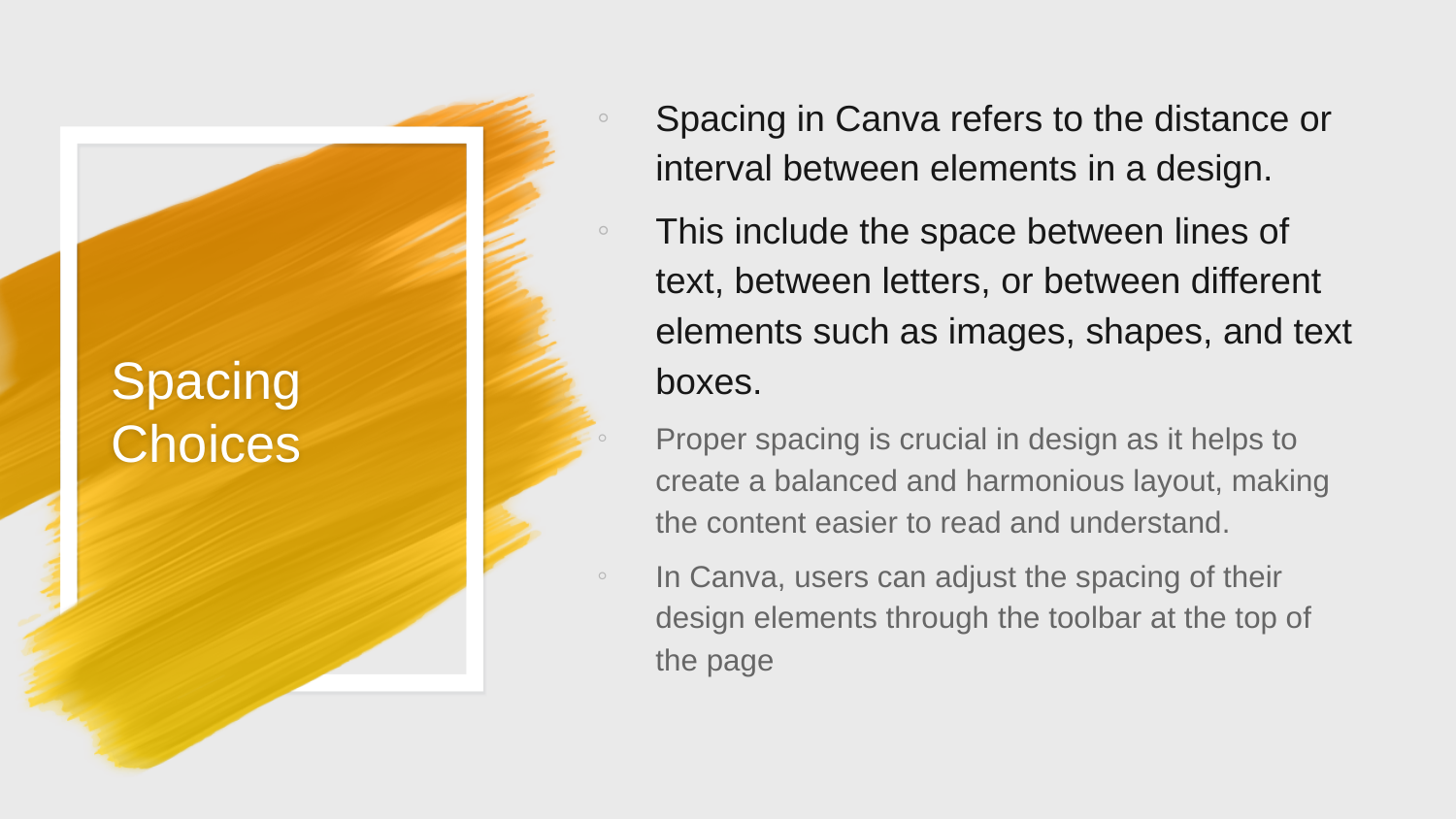

Spacing in Canva refers to the distance or interval between elements in a design.
This include the space between lines of text, between letters, or between different elements such as images, shapes, and text boxes.
Proper spacing is crucial in design as it helps to create a balanced and harmonious layout, making the content easier to read and understand.
In Canva, users can adjust the spacing of their design elements through the toolbar at the top of the page
# Spacing Choices